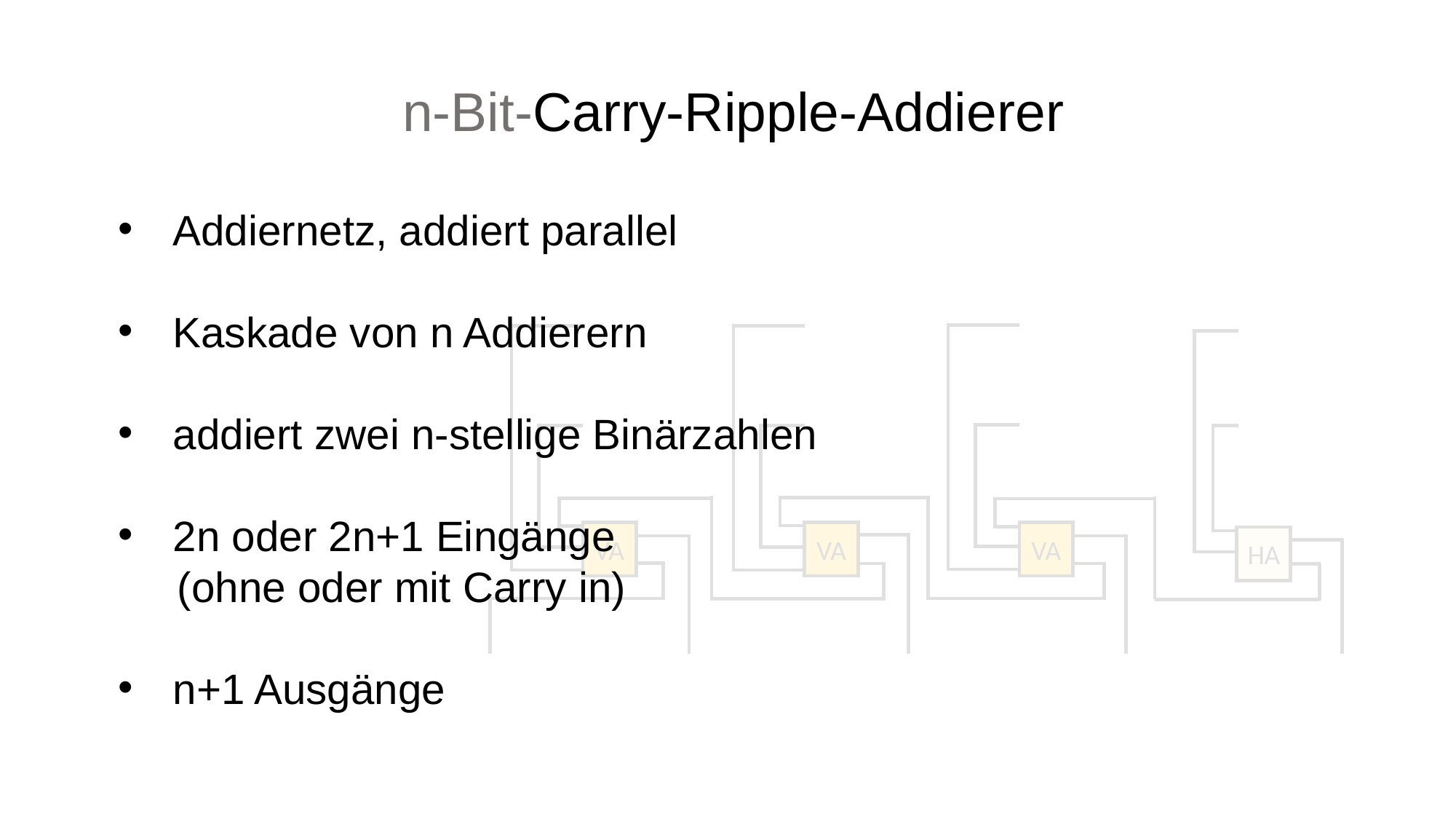

n-Bit-Carry-Ripple-Addierer
Addiernetz, addiert parallel

Kaskade von n Addierern

addiert zwei n-stellige Binärzahlen

2n oder 2n+1 Eingänge
     (ohne oder mit Carry in)

n+1 Ausgänge

VA
VA
VA

HA